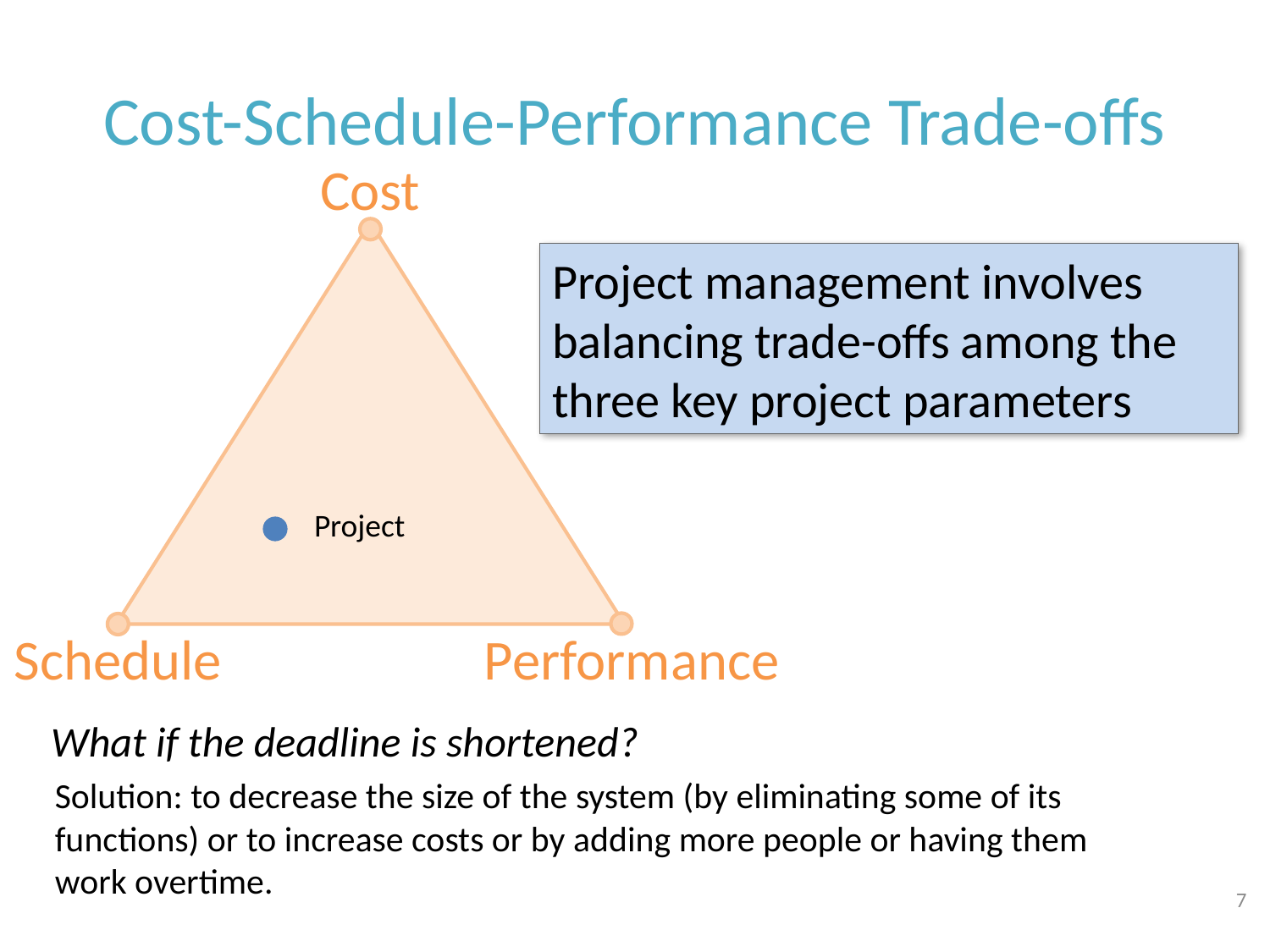

# Cost-Schedule-Performance Trade-offs
Cost

Project management involves balancing trade-offs among the three key project parameters
Project

Schedule
Performance
What if the deadline is shortened?
Solution: to decrease the size of the system (by eliminating some of its functions) or to increase costs or by adding more people or having them work overtime.
7